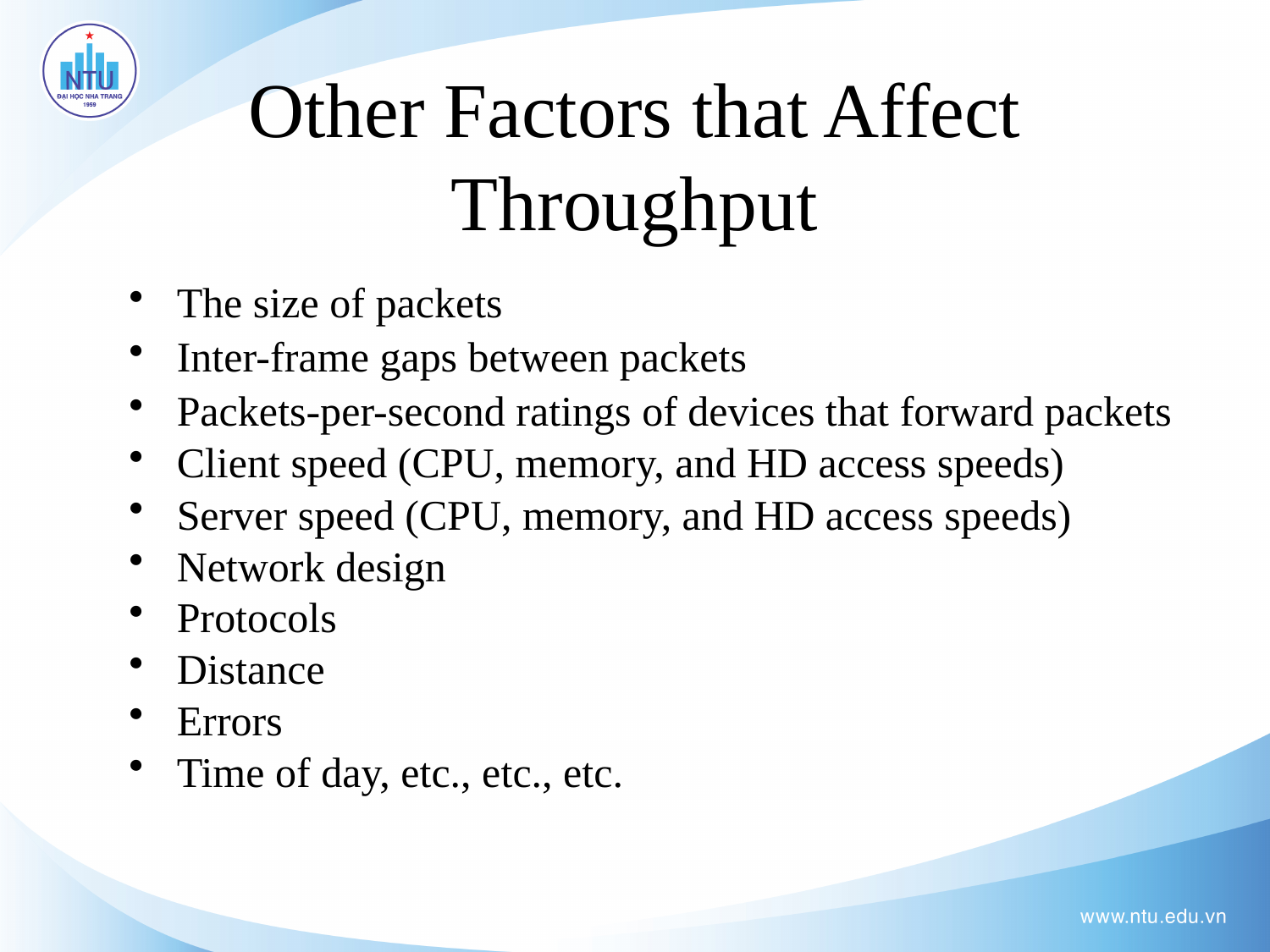

# Other Factors that Affect Throughput
The size of packets
Inter-frame gaps between packets
Packets-per-second ratings of devices that forward packets
Client speed (CPU, memory, and HD access speeds)
Server speed (CPU, memory, and HD access speeds)
Network design
Protocols
Distance
Errors
Time of day, etc., etc., etc.